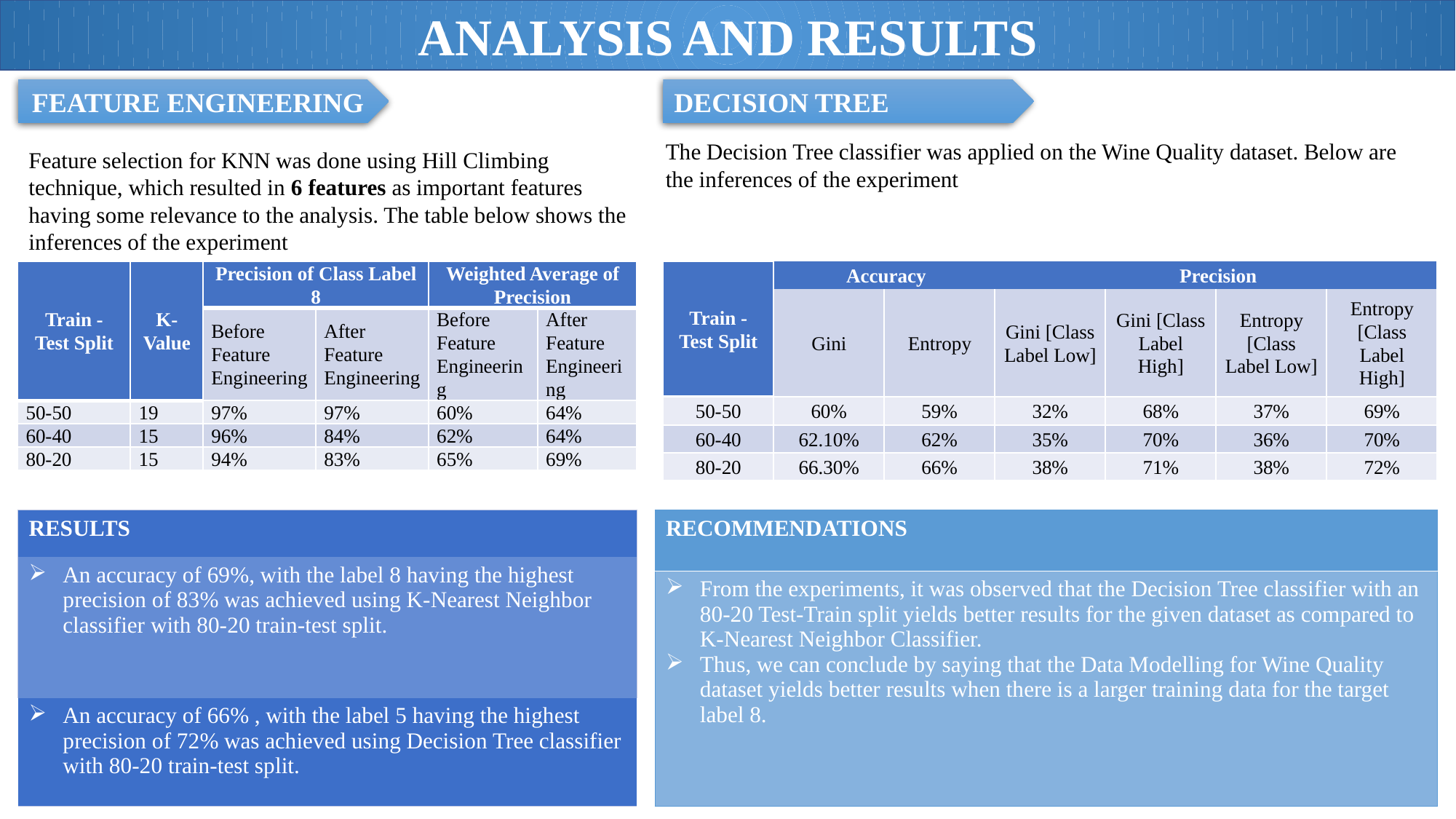

ANALYSIS AND RESULTS

The Decision Tree classifier was applied on the Wine Quality dataset. Below are the inferences of the experiment
FEATURE ENGINEERING
DECISION TREE

Feature selection for KNN was done using Hill Climbing technique, which resulted in 6 features as important features having some relevance to the analysis. The table below shows the inferences of the experiment
| Train - Test Split | K-Value | Precision of Class Label 8 |  | Weighted Average of Precision |  |
| --- | --- | --- | --- | --- | --- |
|  |  | Before Feature Engineering | After Feature Engineering | Before Feature Engineering | After Feature Engineering |
| 50-50 | 19 | 97% | 97% | 60% | 64% |
| 60-40 | 15 | 96% | 84% | 62% | 64% |
| 80-20 | 15 | 94% | 83% | 65% | 69% |
| Train - Test Split | Accuracy |  | Precision |  |  |  |
| --- | --- | --- | --- | --- | --- | --- |
|  | Gini | Entropy | Gini [Class Label Low] | Gini [Class Label High] | Entropy [Class Label Low] | Entropy [Class Label High] |
| 50-50 | 60% | 59% | 32% | 68% | 37% | 69% |
| 60-40 | 62.10% | 62% | 35% | 70% | 36% | 70% |
| 80-20 | 66.30% | 66% | 38% | 71% | 38% | 72% |
| RECOMMENDATIONS |
| --- |
| From the experiments, it was observed that the Decision Tree classifier with an 80-20 Test-Train split yields better results for the given dataset as compared to K-Nearest Neighbor Classifier. Thus, we can conclude by saying that the Data Modelling for Wine Quality dataset yields better results when there is a larger training data for the target label 8. |
| RESULTS |
| --- |
| An accuracy of 69%, with the label 8 having the highest precision of 83% was achieved using K-Nearest Neighbor classifier with 80-20 train-test split. |
| An accuracy of 66% , with the label 5 having the highest precision of 72% was achieved using Decision Tree classifier with 80-20 train-test split. |